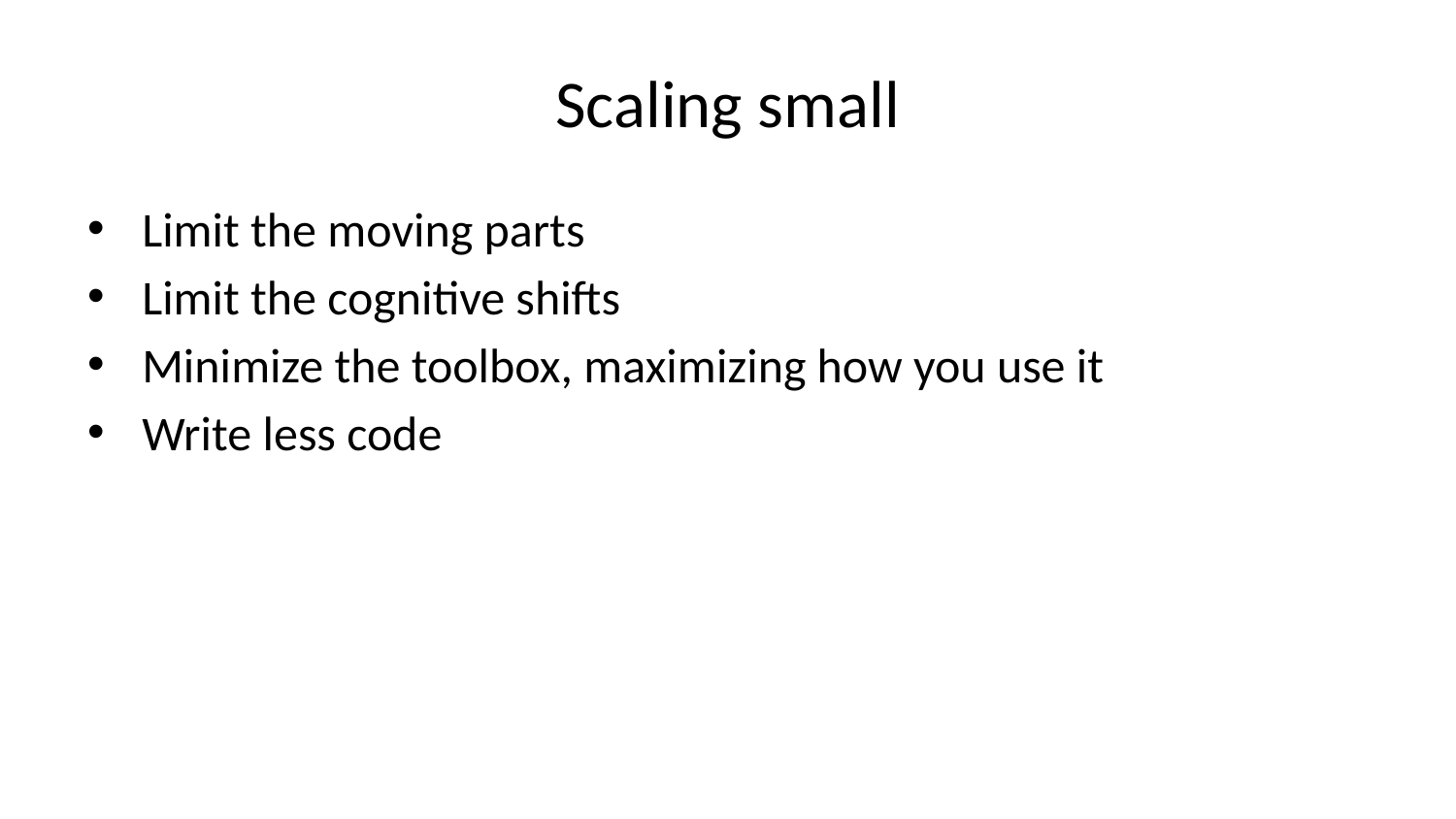

# Scaling small
Limit the moving parts
Limit the cognitive shifts
Minimize the toolbox, maximizing how you use it
Write less code